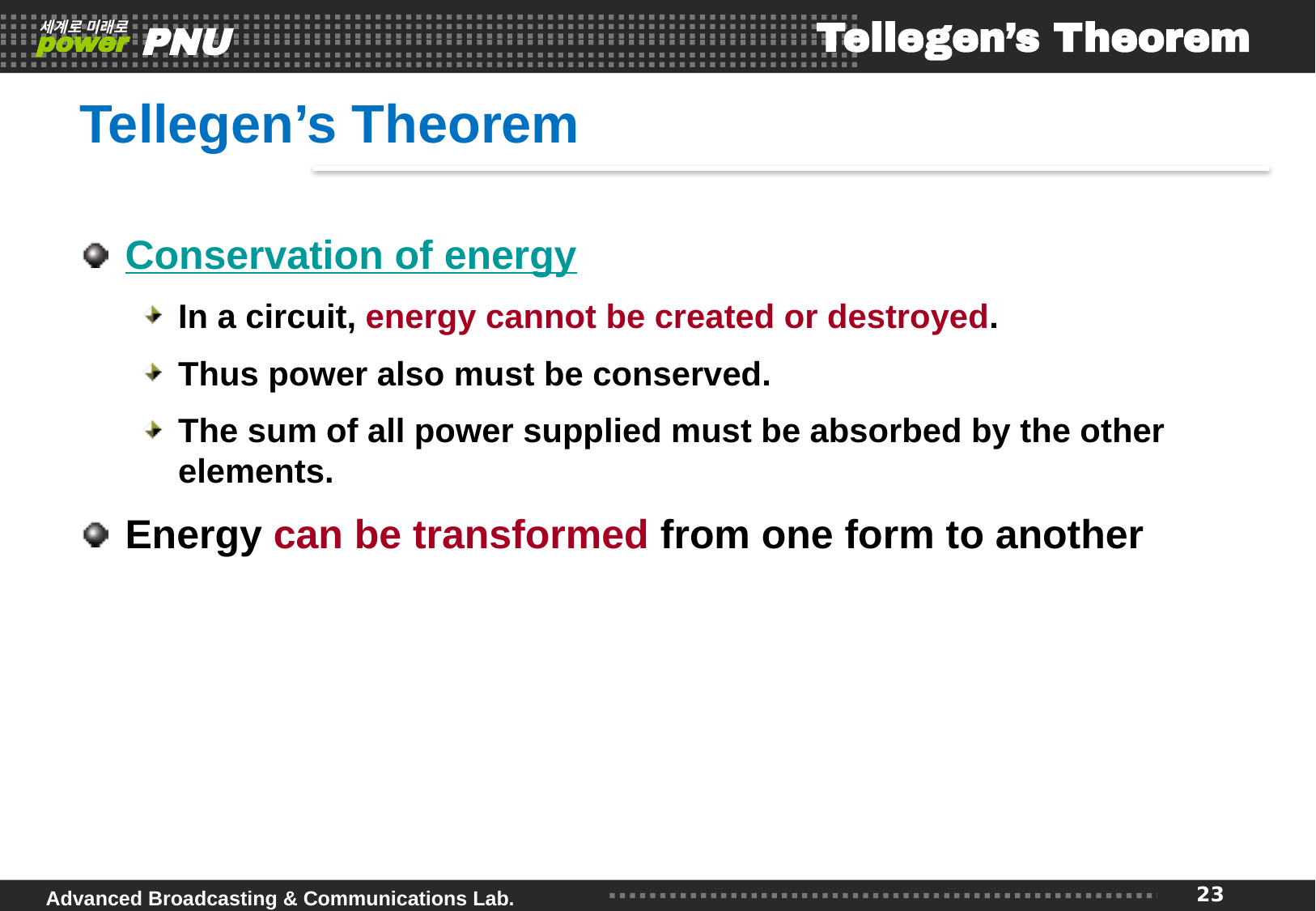

# Tellegen’s Theorem
Tellegen’s Theorem

Conservation of energy
In a circuit, energy cannot be created or destroyed.
Thus power also must be conserved.
The sum of all power supplied must be absorbed by the other elements.
Energy can be transformed from one form to another